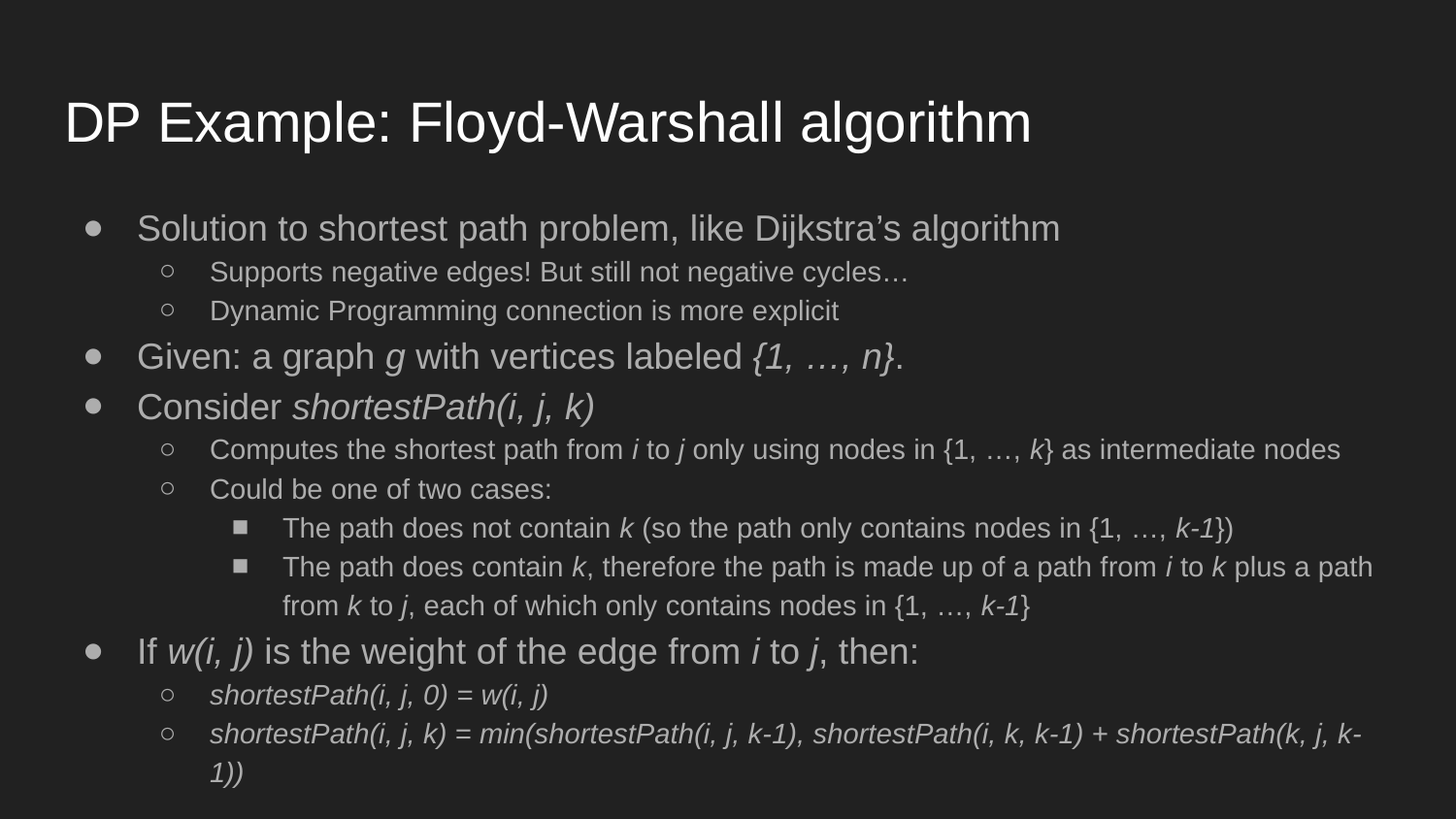

# DP Example: Floyd-Warshall algorithm
Solution to shortest path problem, like Dijkstra’s algorithm
Supports negative edges! But still not negative cycles…
Dynamic Programming connection is more explicit
Given: a graph g with vertices labeled {1, …, n}.
Consider shortestPath(i, j, k)
Computes the shortest path from i to j only using nodes in {1, …, k} as intermediate nodes
Could be one of two cases:
The path does not contain k (so the path only contains nodes in {1, …, k-1})
The path does contain k, therefore the path is made up of a path from i to k plus a path from k to j, each of which only contains nodes in {1, …, k-1}
If w(i, j) is the weight of the edge from i to j, then:
shortestPath(i, j, 0) = w(i, j)
shortestPath(i, j, k) = min(shortestPath(i, j, k-1), shortestPath(i, k, k-1) + shortestPath(k, j, k-1))